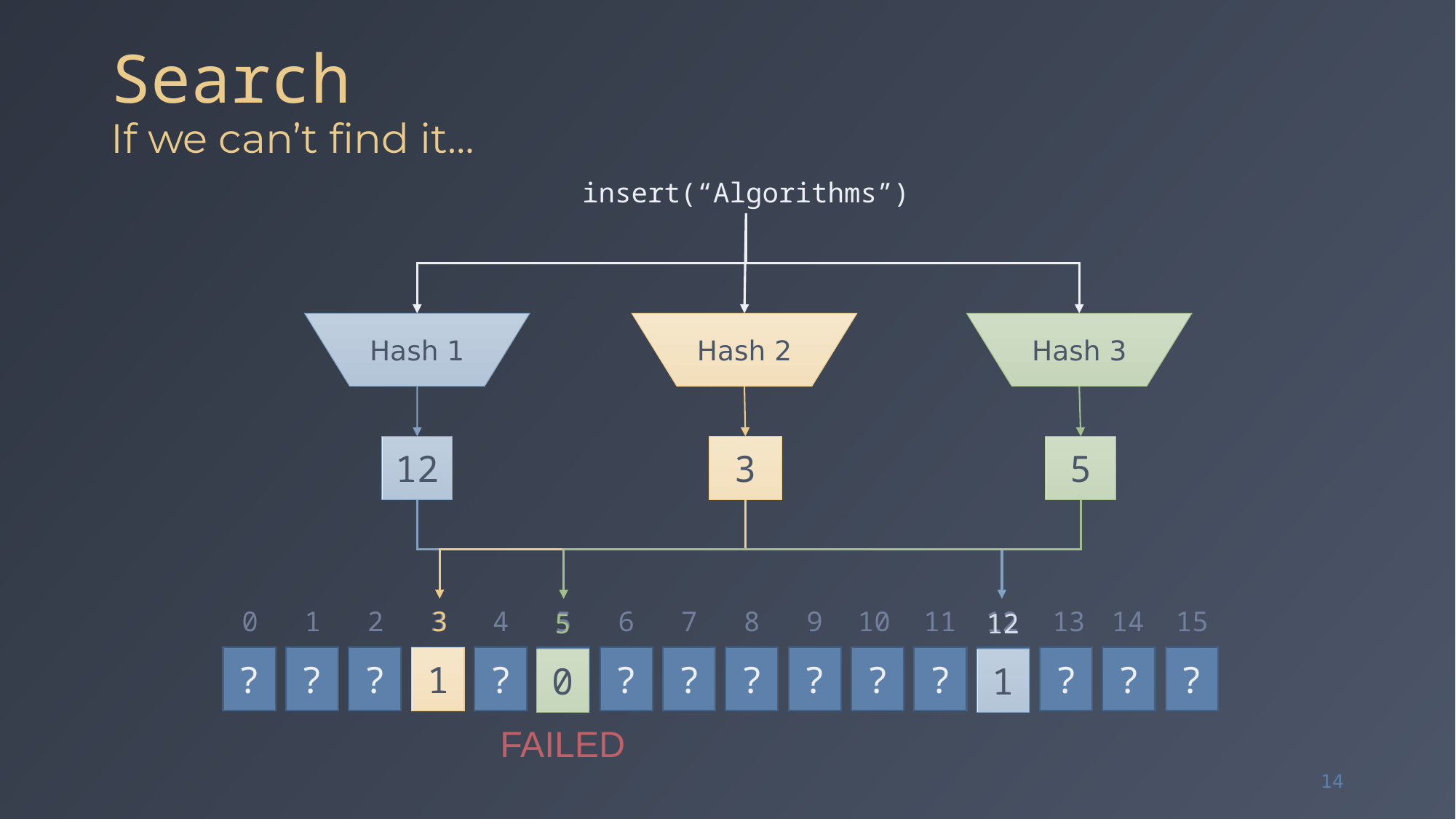

# Search If we can’t find it…
insert(“Algorithms”)
Hash 1
Hash 2
Hash 3
3
5
12
3
0
1
2
3
4
5
6
7
8
9
10
11
12
13
14
15
5
12
?
?
?
?
1
?
?
?
?
?
?
?
?
?
?
?
?
0
1
FAILED
14